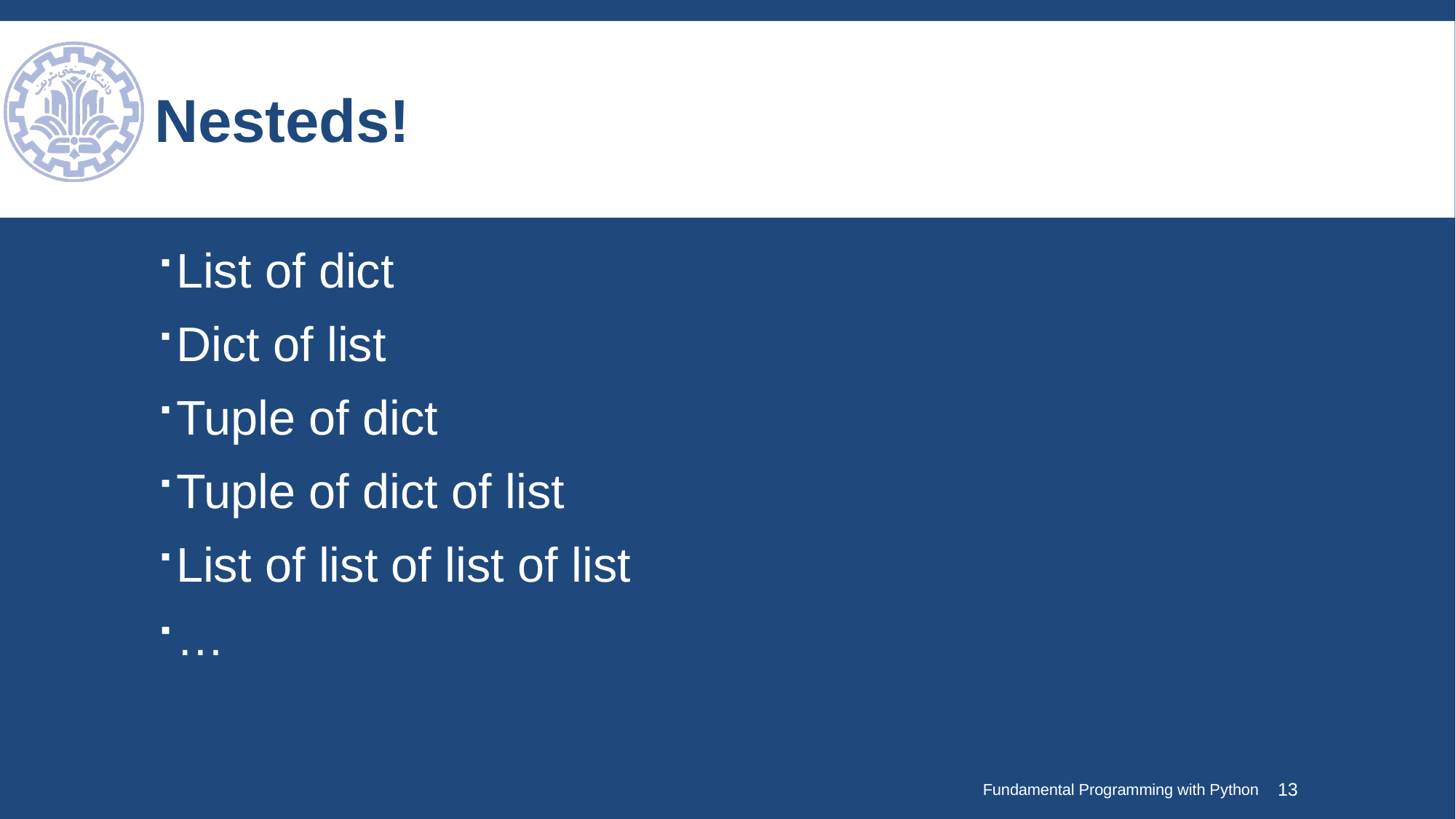

# Nesteds!
List of dict
Dict of list
Tuple of dict
Tuple of dict of list
List of list of list of list
…
Fundamental Programming with Python
13